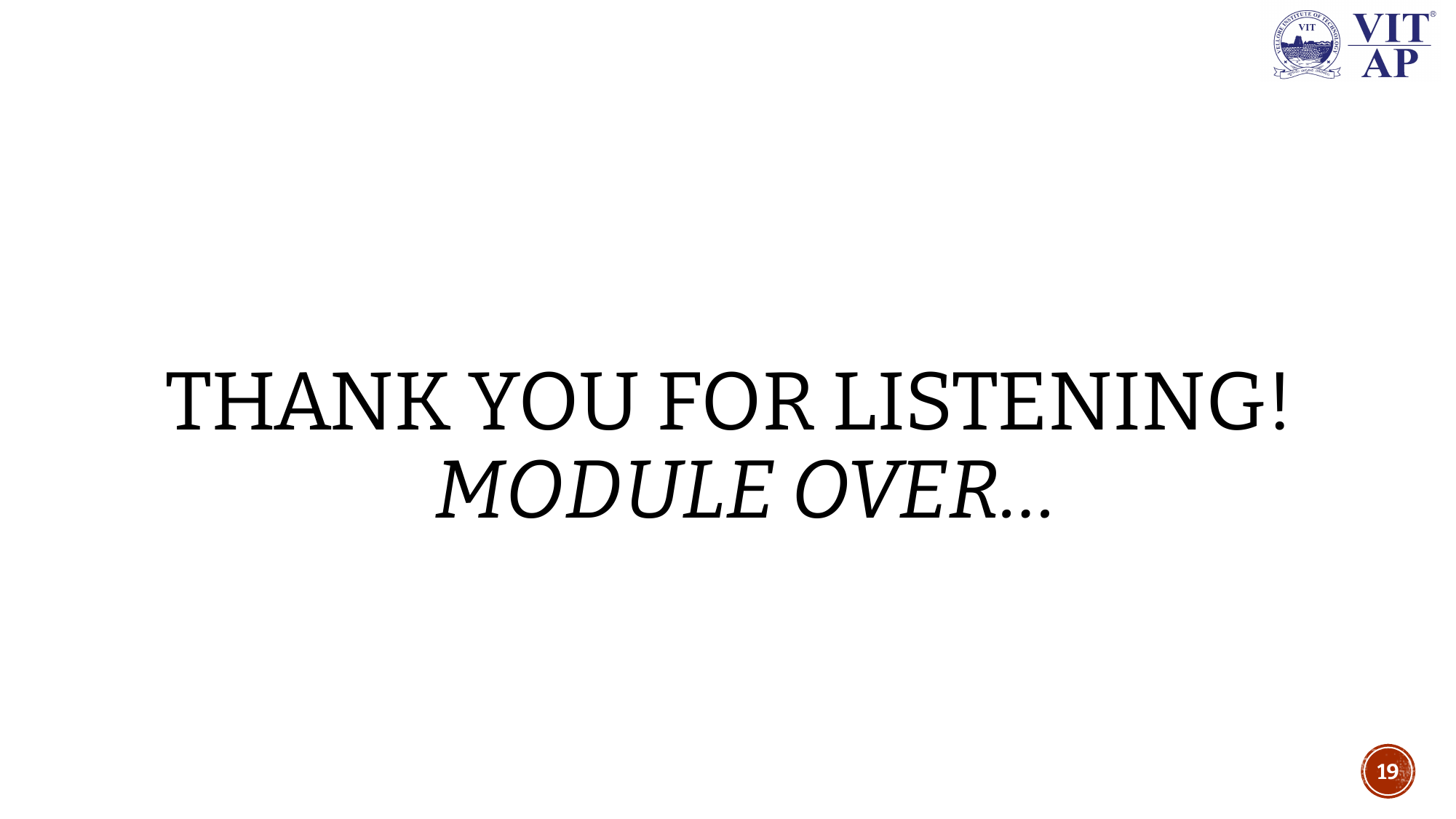

# Thank you for listening! Module Over…
19